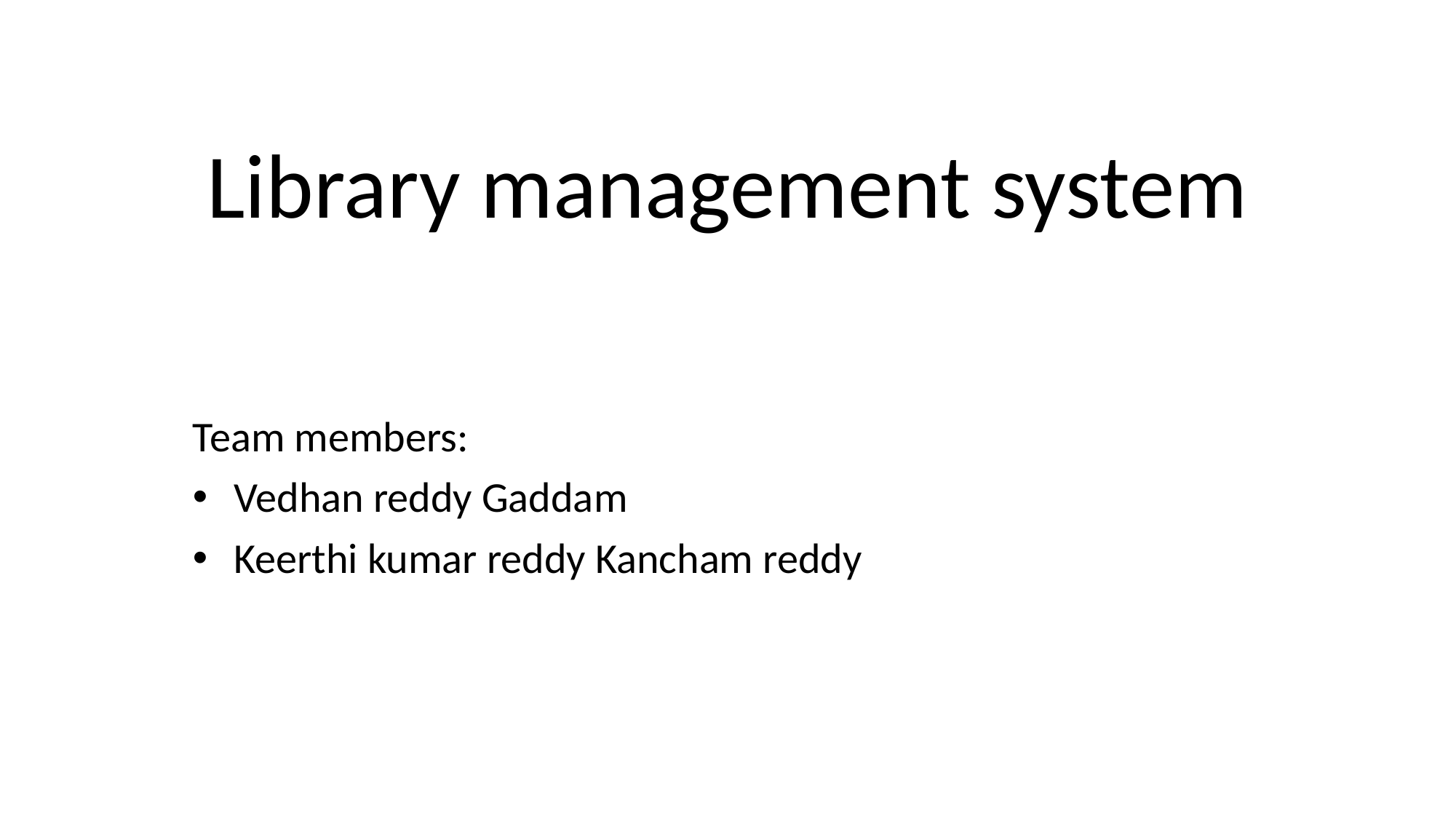

# Library management system
Team members:
Vedhan reddy Gaddam
Keerthi kumar reddy Kancham reddy